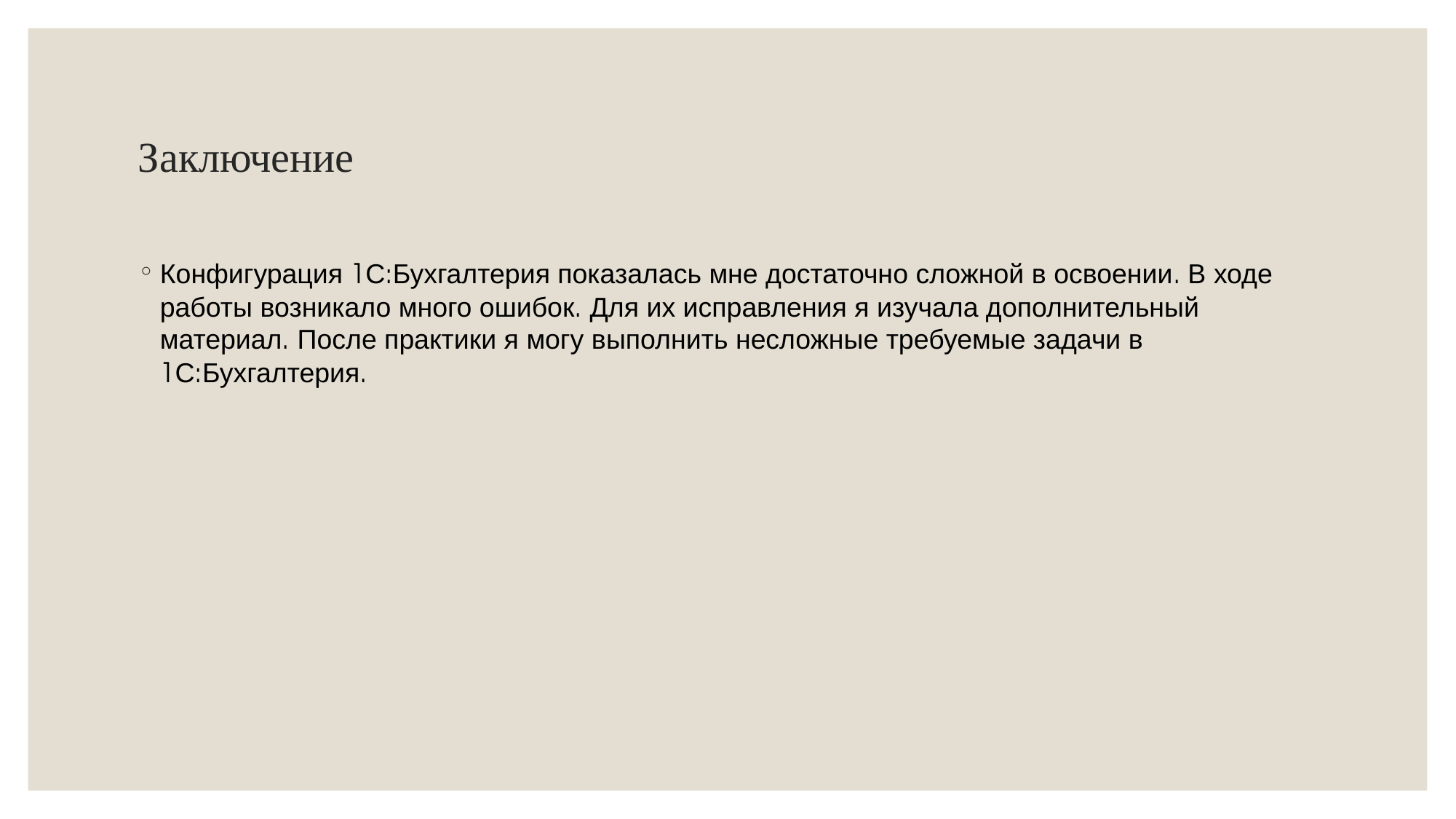

# Заключение
Конфигурация 1С:Бухгалтерия показалась мне достаточно сложной в освоении. В ходе работы возникало много ошибок. Для их исправления я изучала дополнительный материал. После практики я могу выполнить несложные требуемые задачи в 1С:Бухгалтерия.